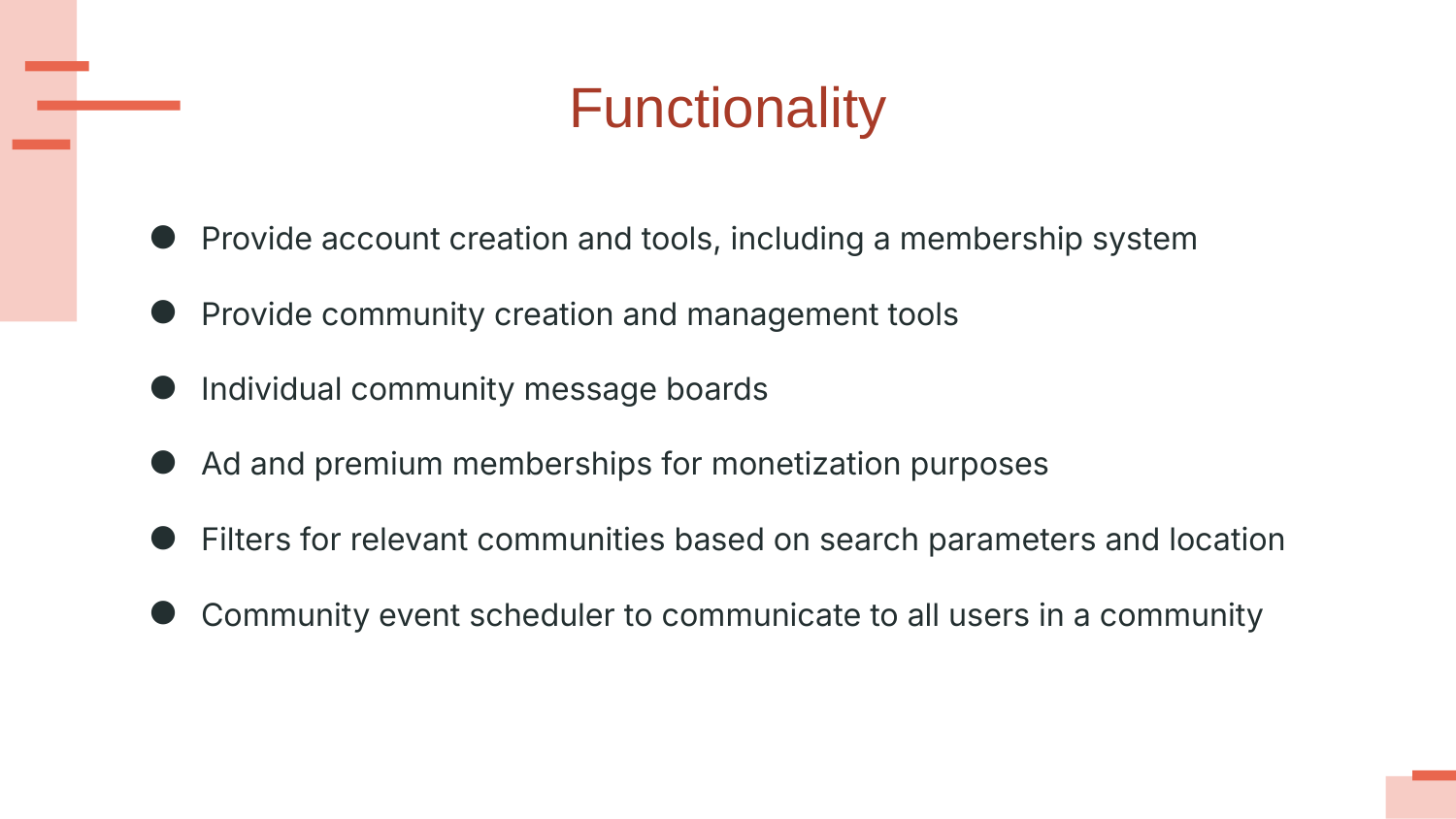

# Functionality
Provide account creation and tools, including a membership system
Provide community creation and management tools
Individual community message boards
Ad and premium memberships for monetization purposes
Filters for relevant communities based on search parameters and location
Community event scheduler to communicate to all users in a community